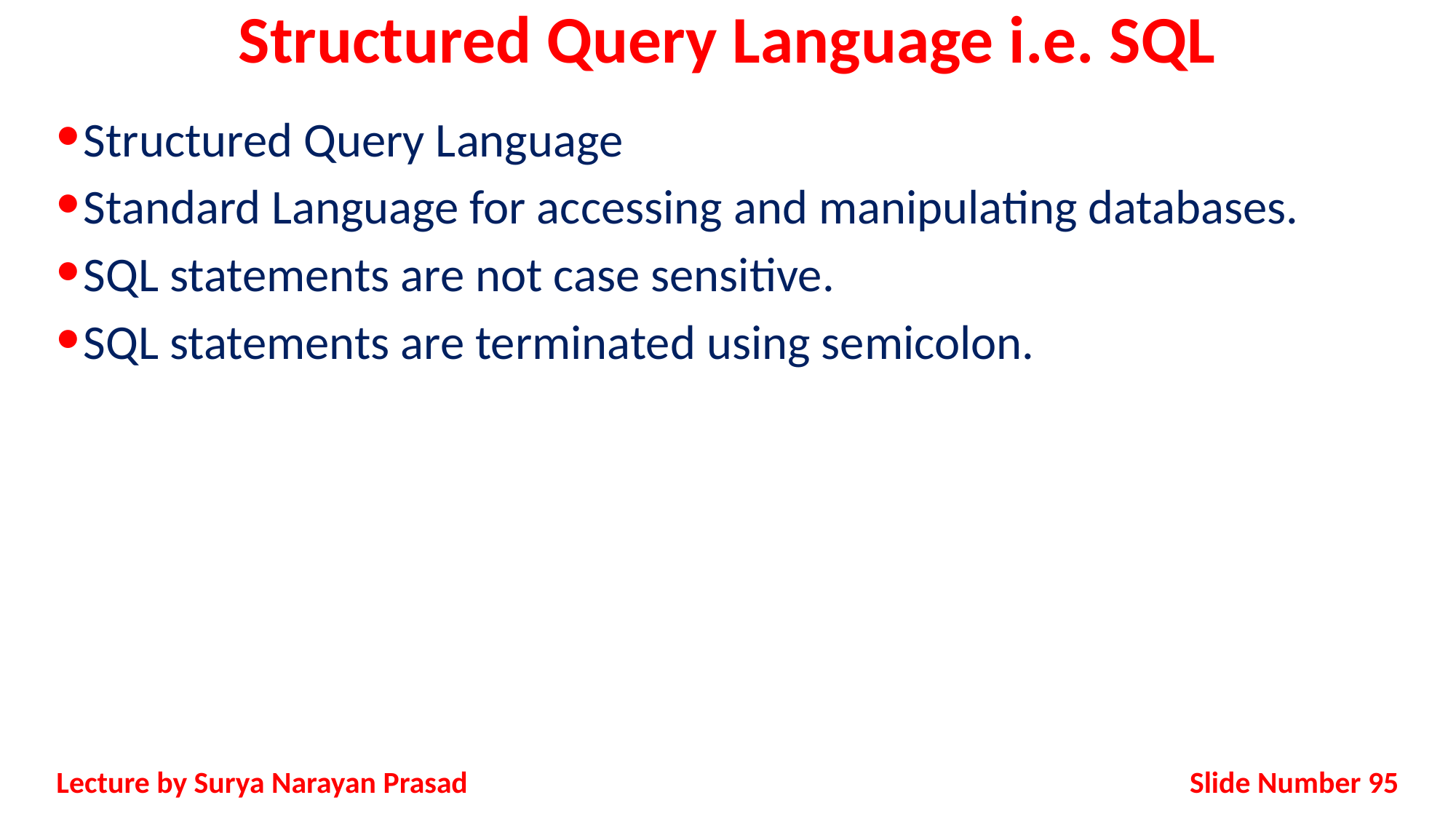

# Structured Query Language i.e. SQL
Structured Query Language
Standard Language for accessing and manipulating databases.
SQL statements are not case sensitive.
SQL statements are terminated using semicolon.
Slide Number 95
Lecture by Surya Narayan Prasad